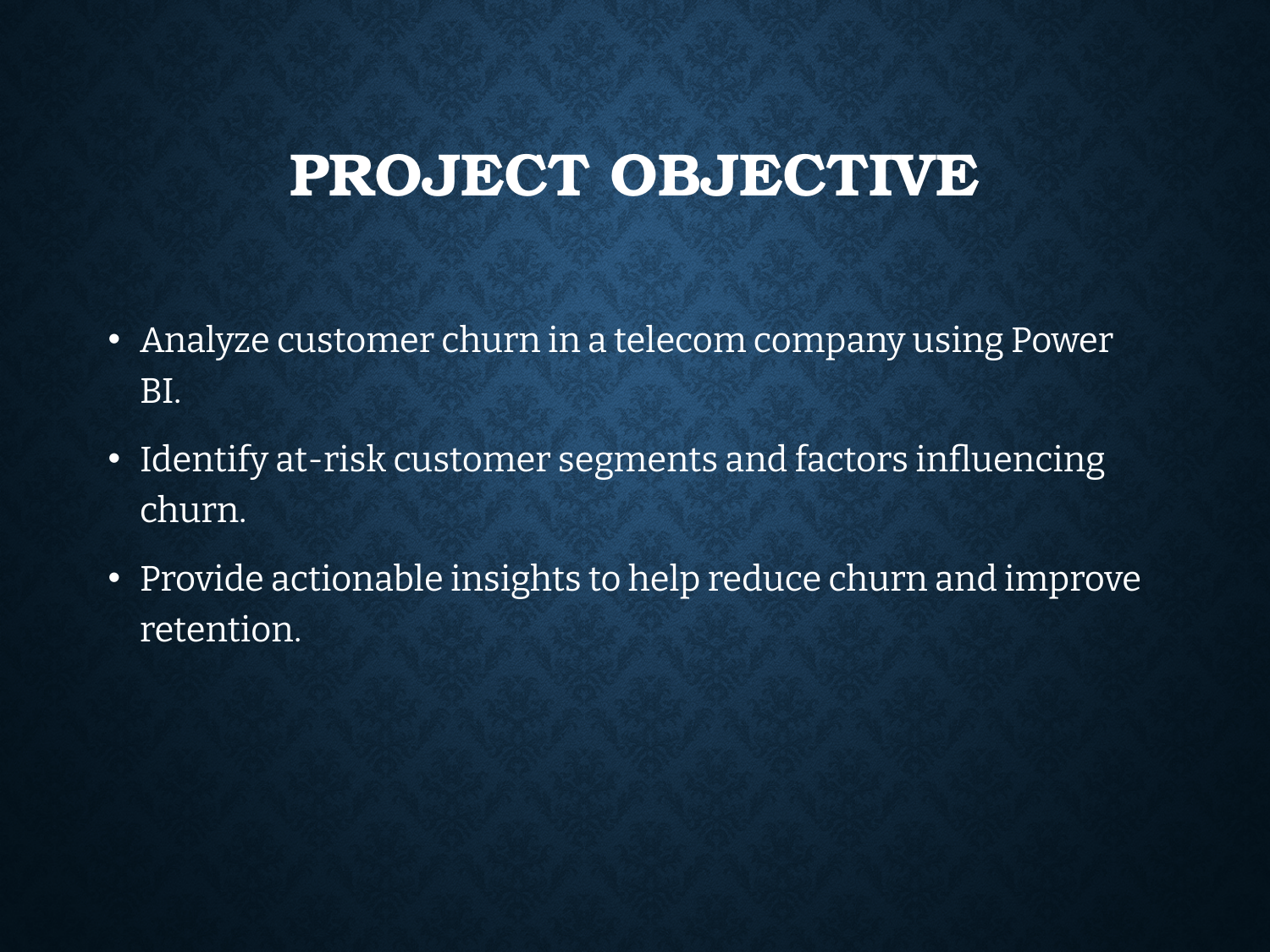

# Project Objective

Analyze customer churn in a telecom company using Power BI.
Identify at-risk customer segments and factors influencing churn.
Provide actionable insights to help reduce churn and improve retention.